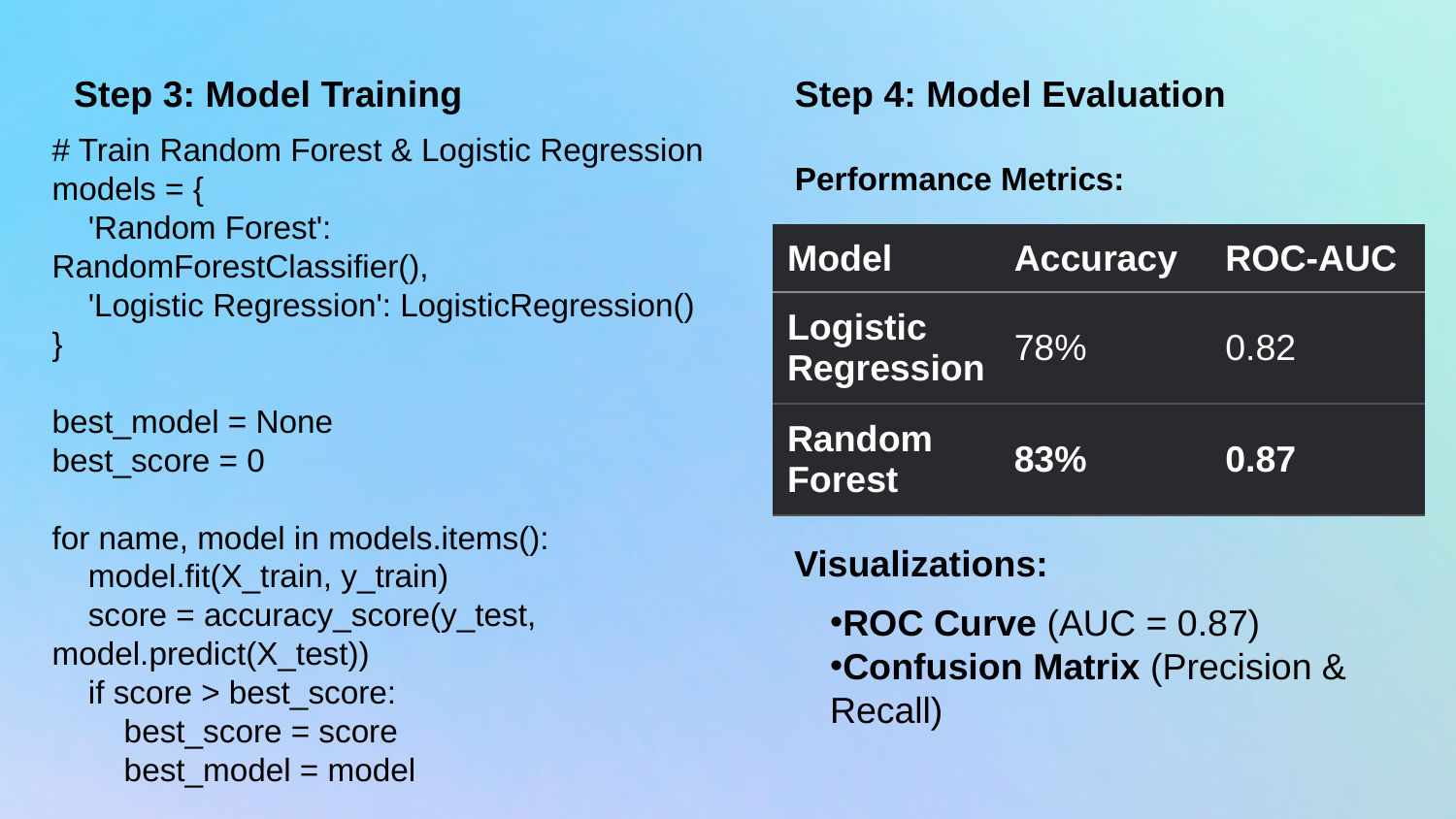

Step 3: Model Training
Step 4: Model Evaluation

Performance Metrics:
# Train Random Forest & Logistic Regression
models = {
    'Random Forest': RandomForestClassifier(),
    'Logistic Regression': LogisticRegression()
}

best_model = None
best_score = 0

for name, model in models.items():
    model.fit(X_train, y_train)
    score = accuracy_score(y_test, model.predict(X_test))
    if score > best_score:
        best_score = score
        best_model = model
| Model | Accuracy | ROC-AUC |
| --- | --- | --- |
| Logistic Regression | 78% | 0.82 |
| Random Forest | 83% | 0.87 |
Visualizations:
ROC Curve (AUC = 0.87)
Confusion Matrix (Precision & Recall)